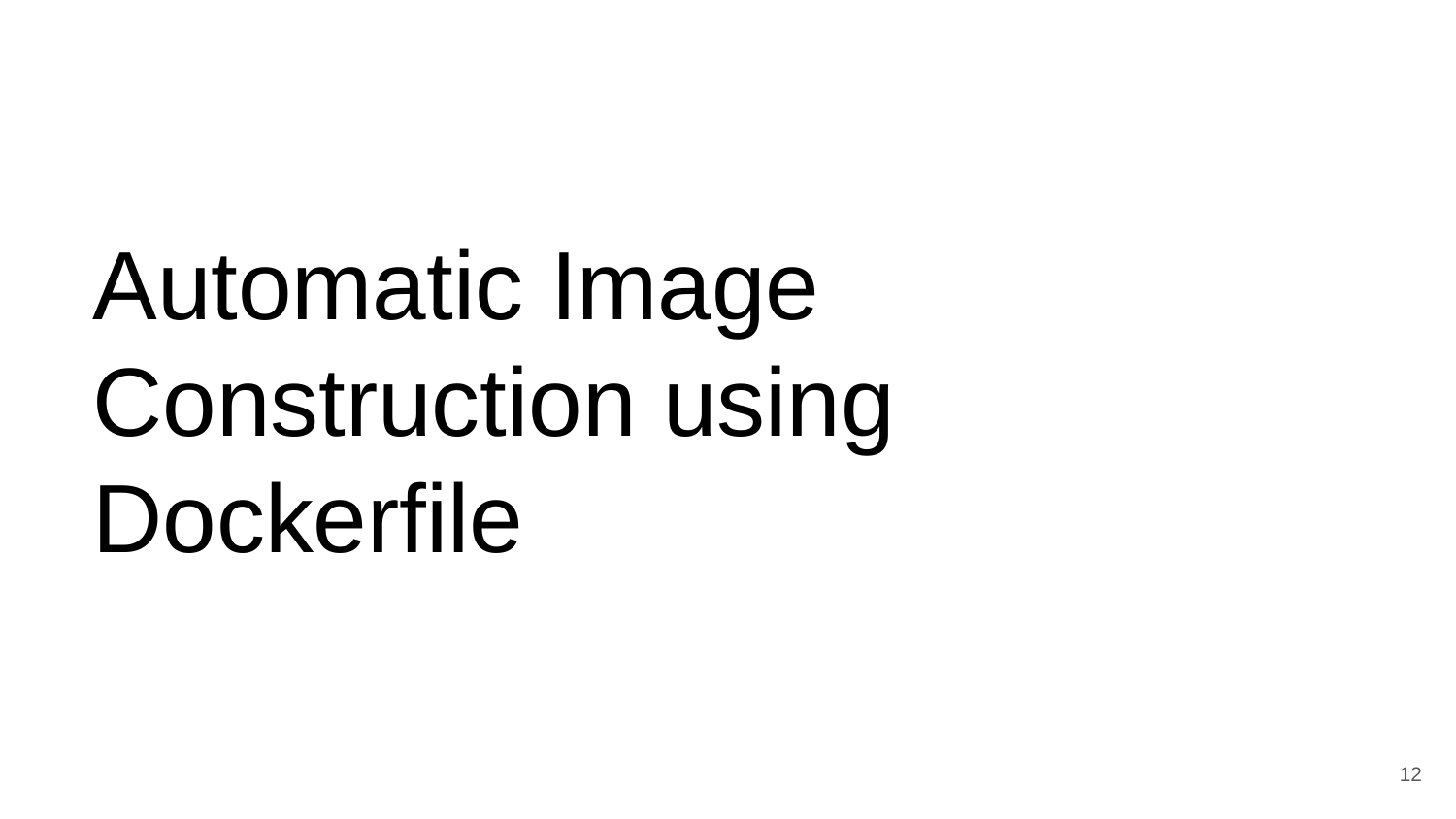

# Automatic Image Construction using Dockerfile
12